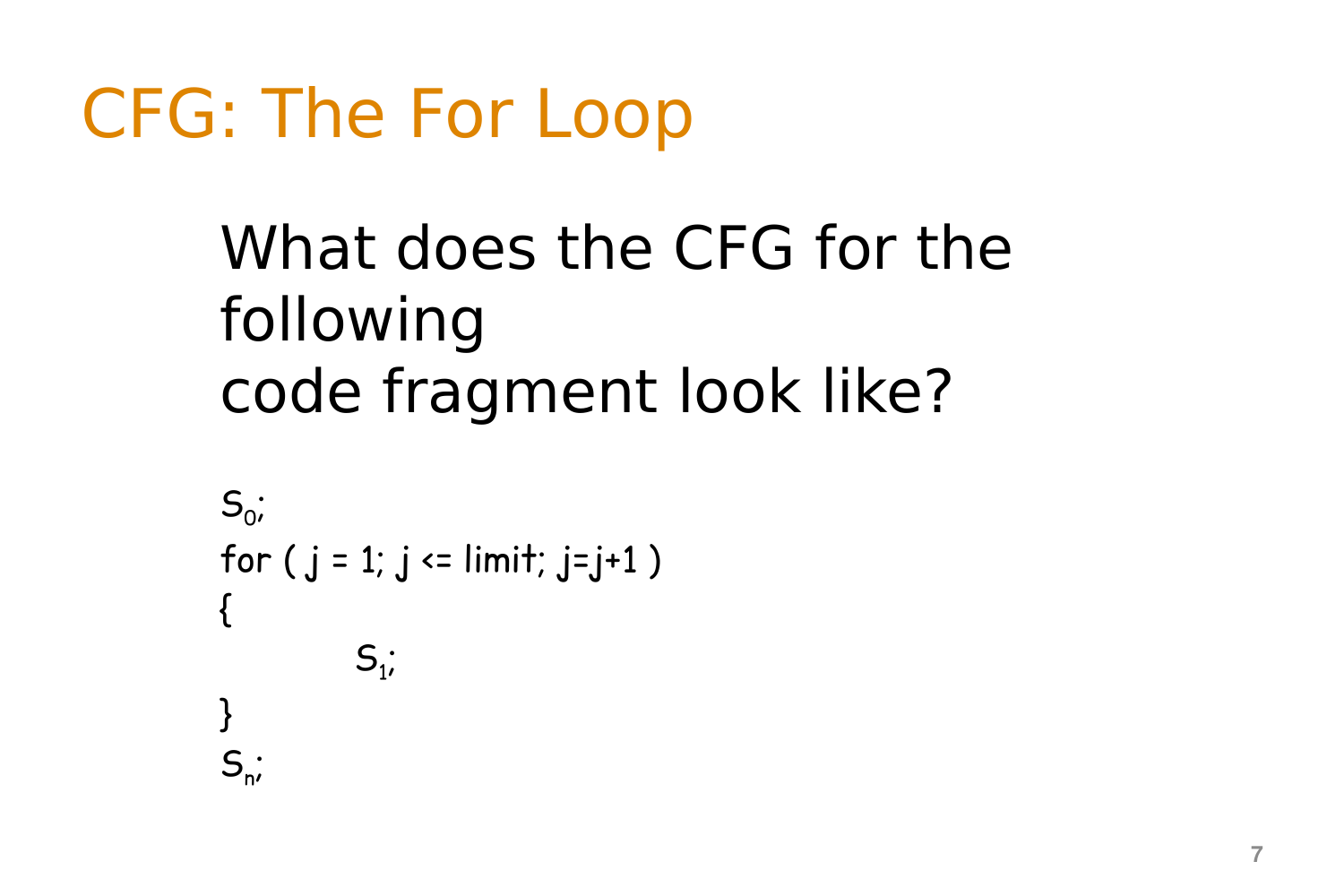

# CFG: The For Loop
	What does the CFG for the following
code fragment look like?

	S0;
	for ( j = 1; j <= limit; j=j+1 )
	{
		S1;
	}
	Sn;

7